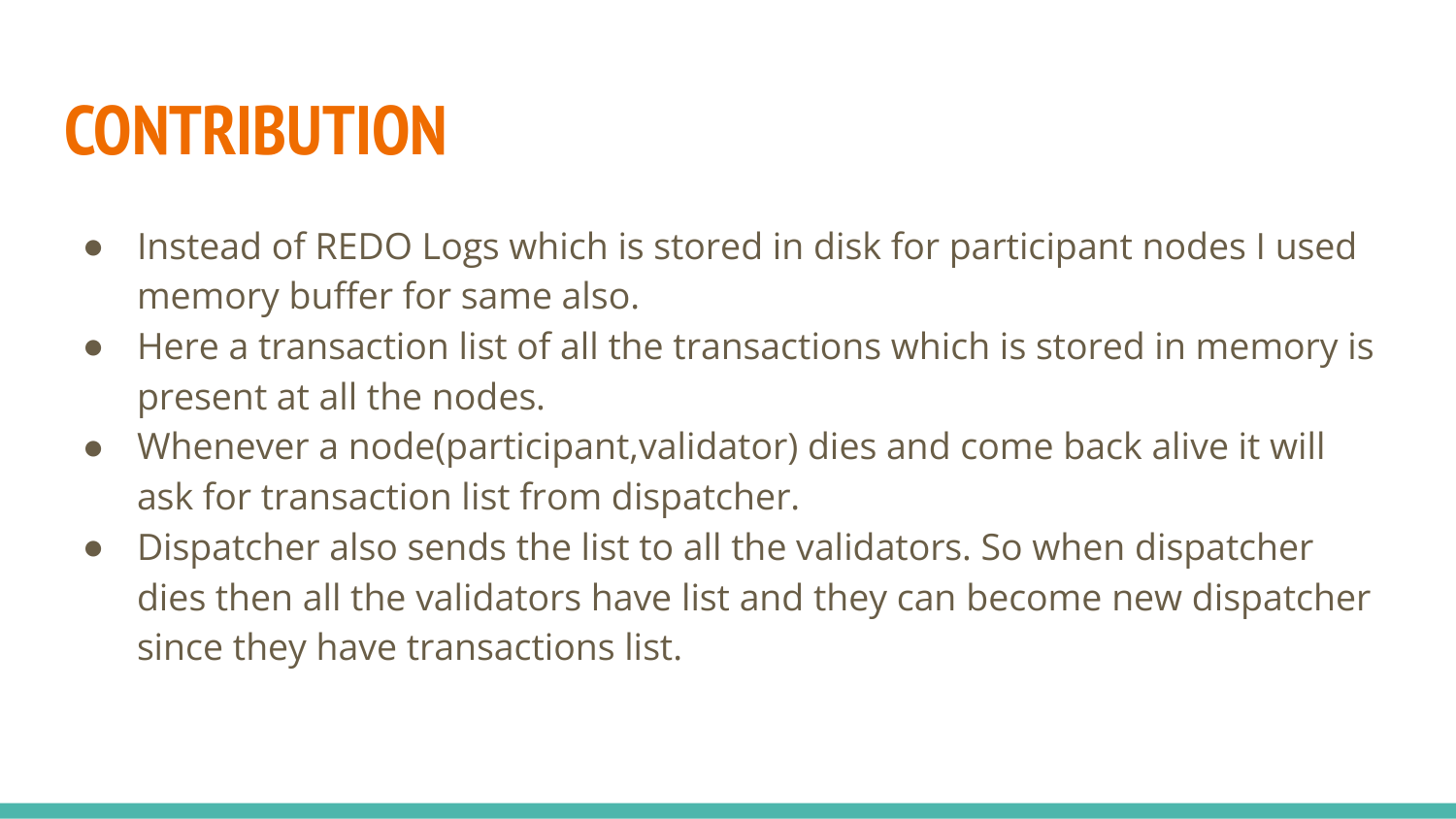

# CONTRIBUTION
Instead of REDO Logs which is stored in disk for participant nodes I used memory buffer for same also.
Here a transaction list of all the transactions which is stored in memory is present at all the nodes.
Whenever a node(participant,validator) dies and come back alive it will ask for transaction list from dispatcher.
Dispatcher also sends the list to all the validators. So when dispatcher dies then all the validators have list and they can become new dispatcher since they have transactions list.